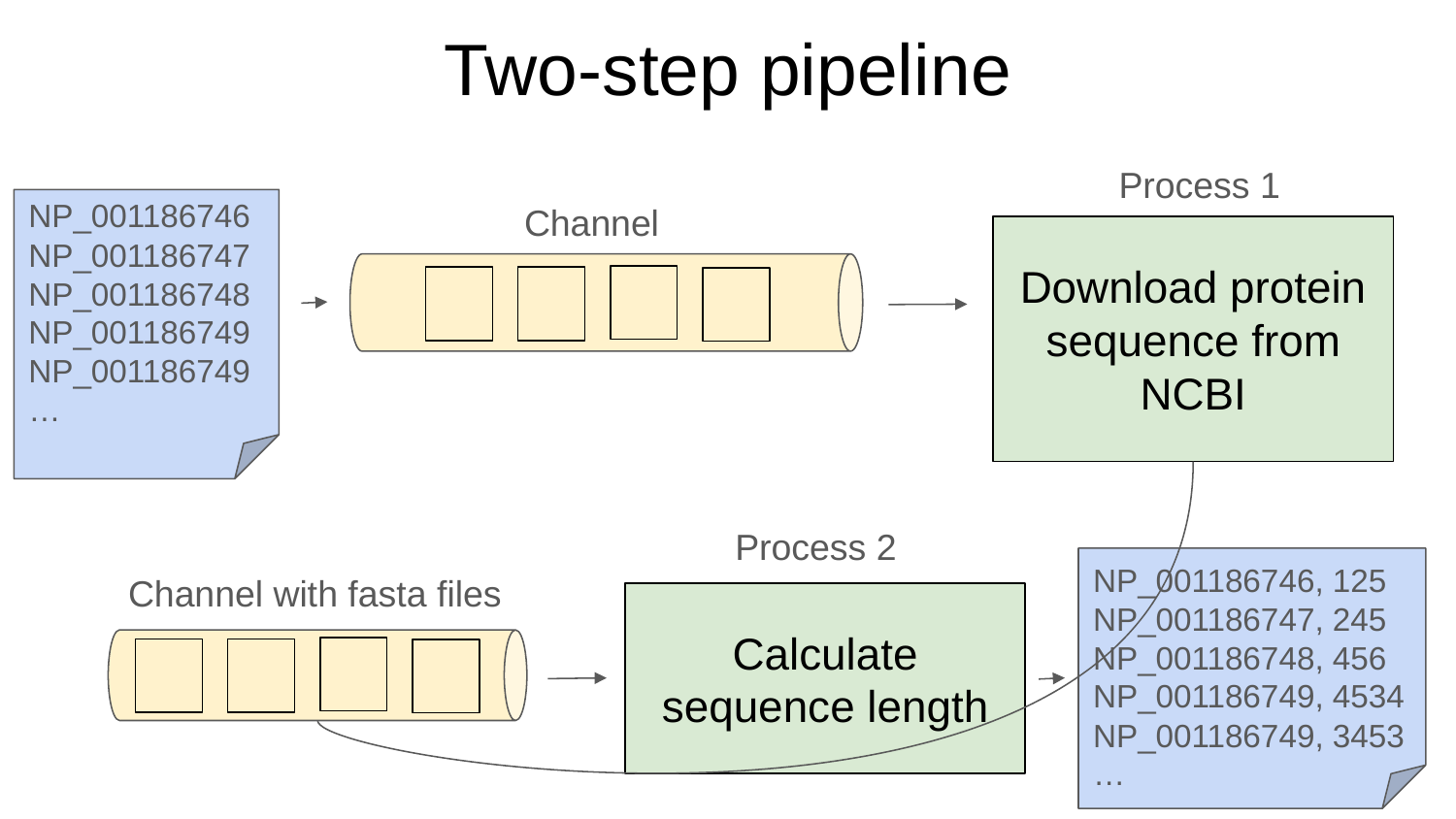

# Two-step pipeline

Process 1
Channel
NP_001186746
NP_001186747
NP_001186748
NP_001186749
NP_001186749
…
Download protein sequence from NCBI

Process 2

NP_001186746, 125
NP_001186747, 245
NP_001186748, 456
NP_001186749, 4534
NP_001186749, 3453
…
Channel with fasta files
Calculate sequence length